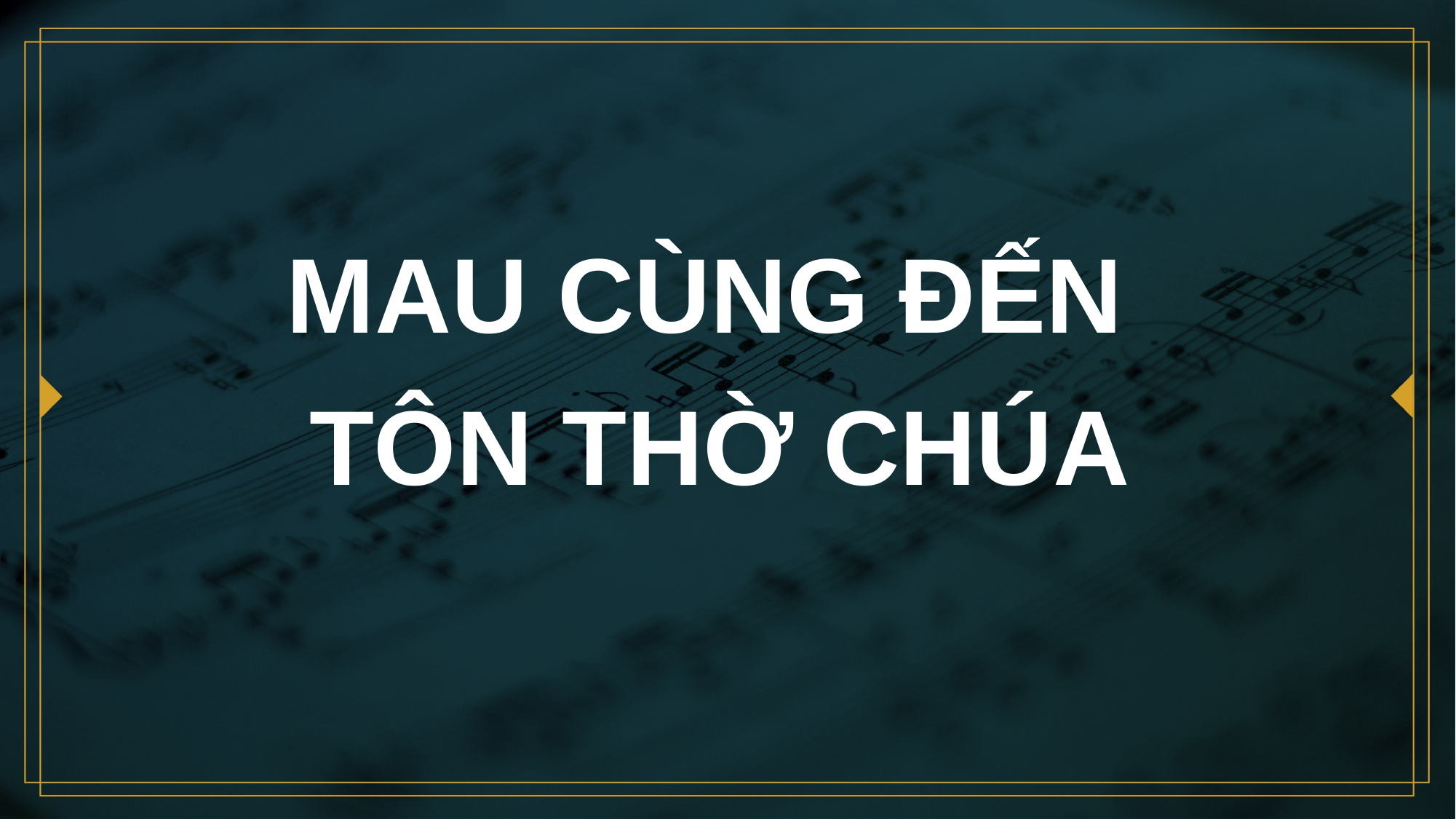

# MAU CÙNG ĐẾN TÔN THỜ CHÚA